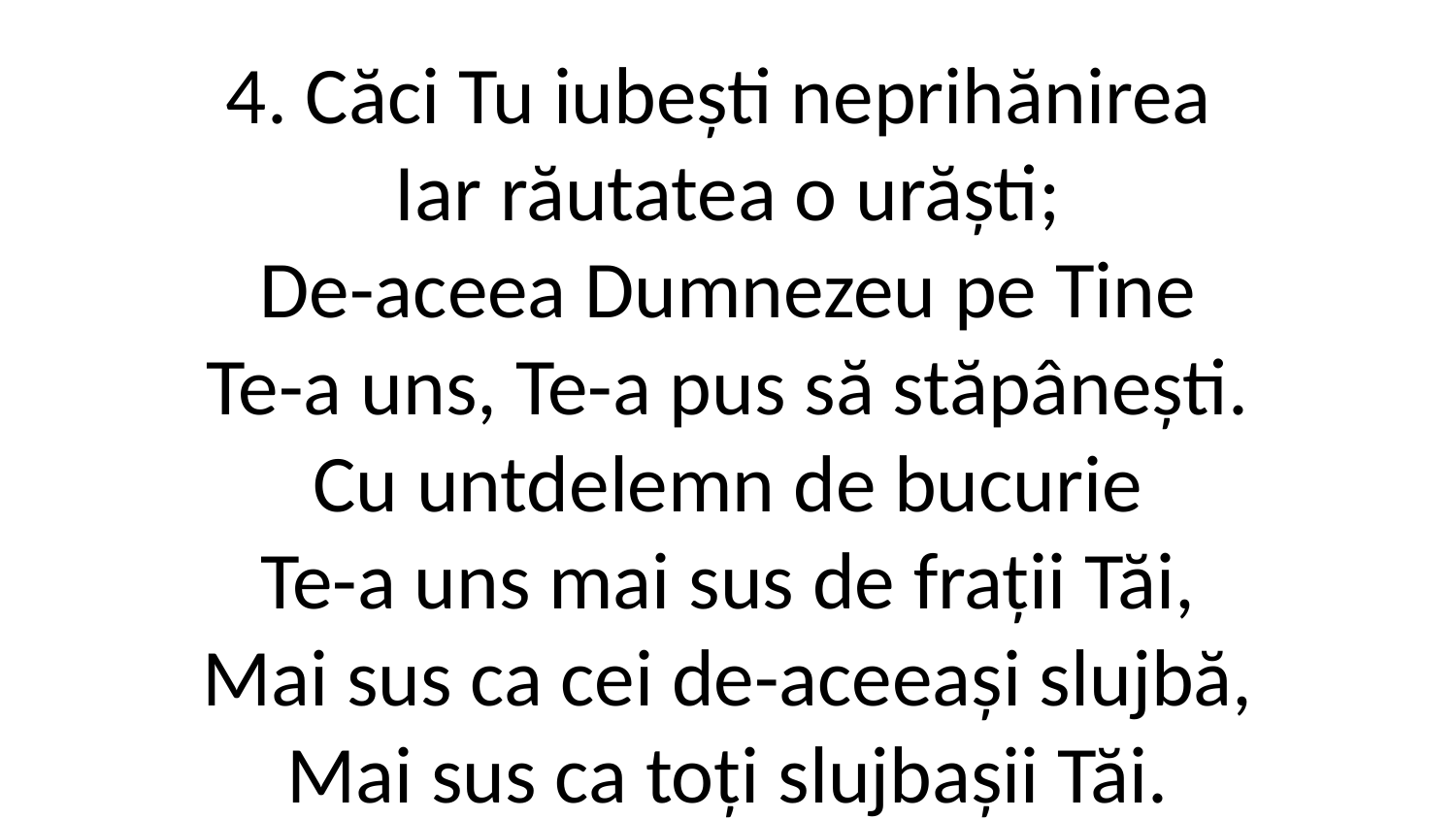

4. Căci Tu iubești neprihănirea
Iar răutatea o urăști;
De-aceea Dumnezeu pe Tine
Te-a uns, Te-a pus să stăpânești.
Cu untdelemn de bucurie
Te-a uns mai sus de frații Tăi,
Mai sus ca cei de-aceeași slujbă,
Mai sus ca toți slujbașii Tăi.